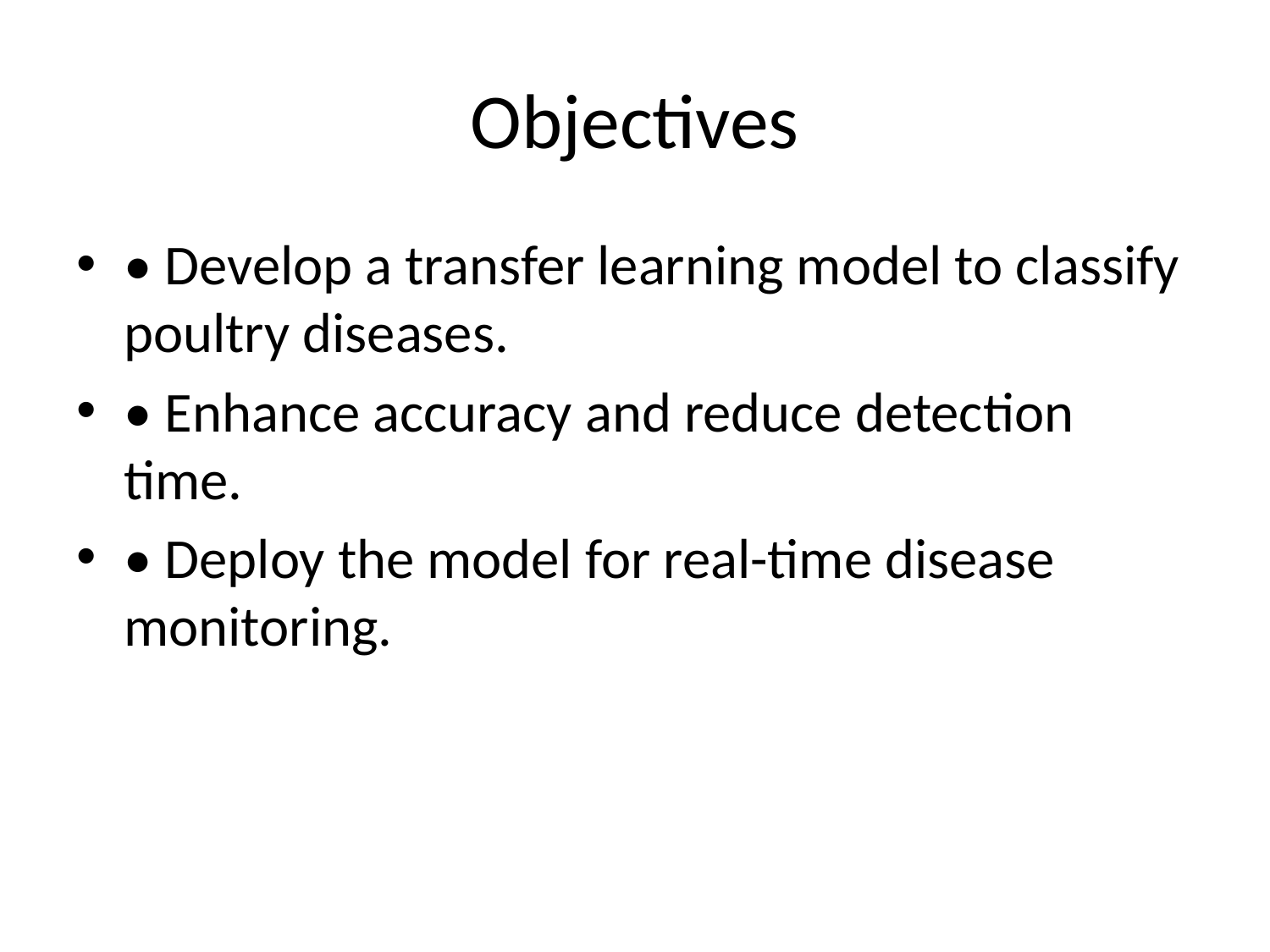

# Objectives
• Develop a transfer learning model to classify poultry diseases.
• Enhance accuracy and reduce detection time.
• Deploy the model for real-time disease monitoring.